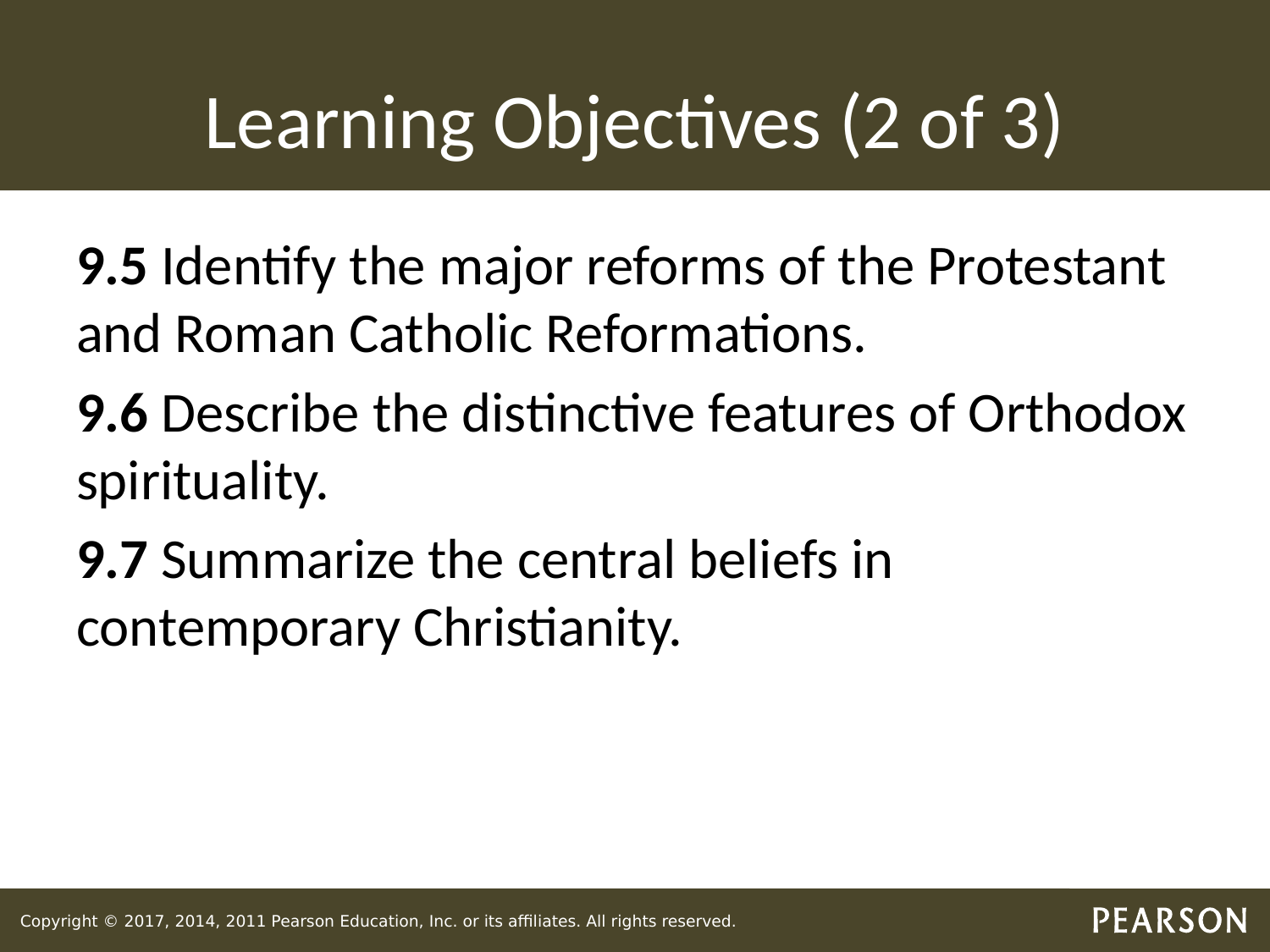

# Learning Objectives (2 of 3)
9.5 Identify the major reforms of the Protestant and Roman Catholic Reformations.
9.6 Describe the distinctive features of Orthodox spirituality.
9.7 Summarize the central beliefs in contemporary Christianity.